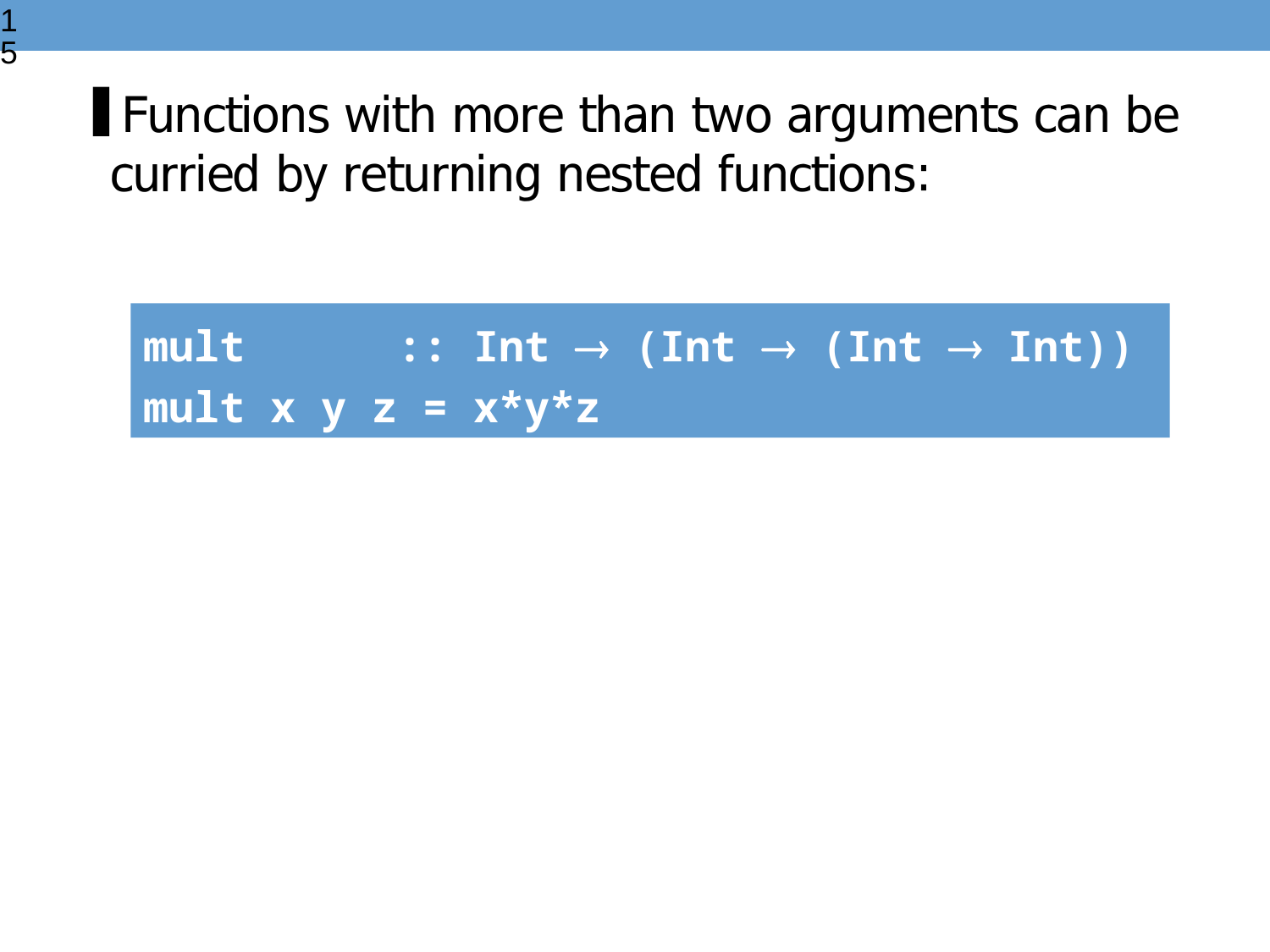

15
Functions with more than two arguments can be curried by returning nested functions:
mult      :: Int → (Int → (Int → Int))
mult x y z = x*y*z